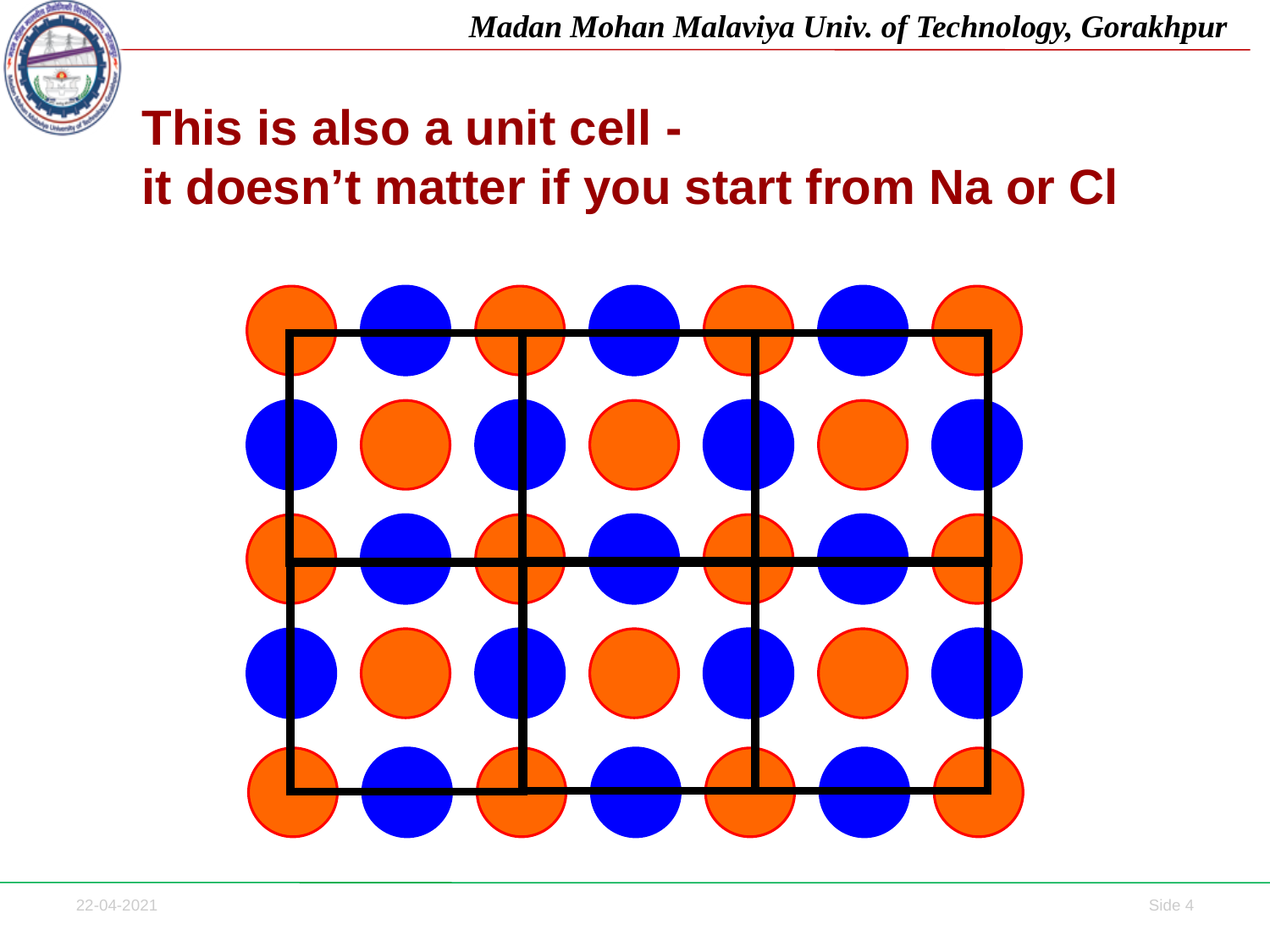

4
# This is also a unit cell - it doesn’t matter if you start from Na or Cl